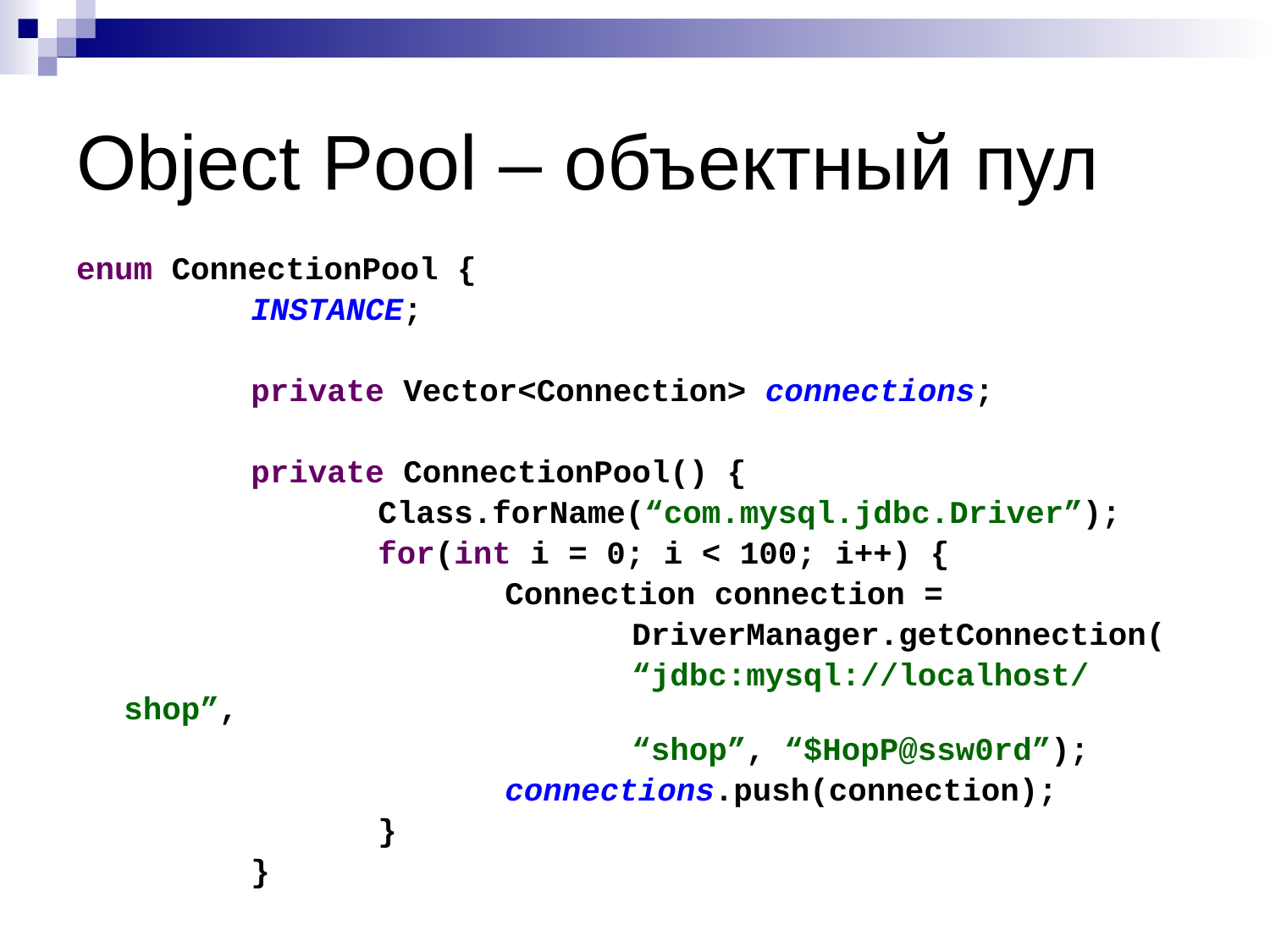

# Object Pool – объектный пул
enum ConnectionPool {
		INSTANCE;

		private Vector<Connection> connections;

		private ConnectionPool() {
			Class.forName(“com.mysql.jdbc.Driver”);
			for(int i = 0; i < 100; i++) {
				Connection connection =
					DriverManager.getConnection(
					“jdbc:mysql://localhost/shop”,
					“shop”, “$HopP@ssw0rd”);
				connections.push(connection);
			}
		}